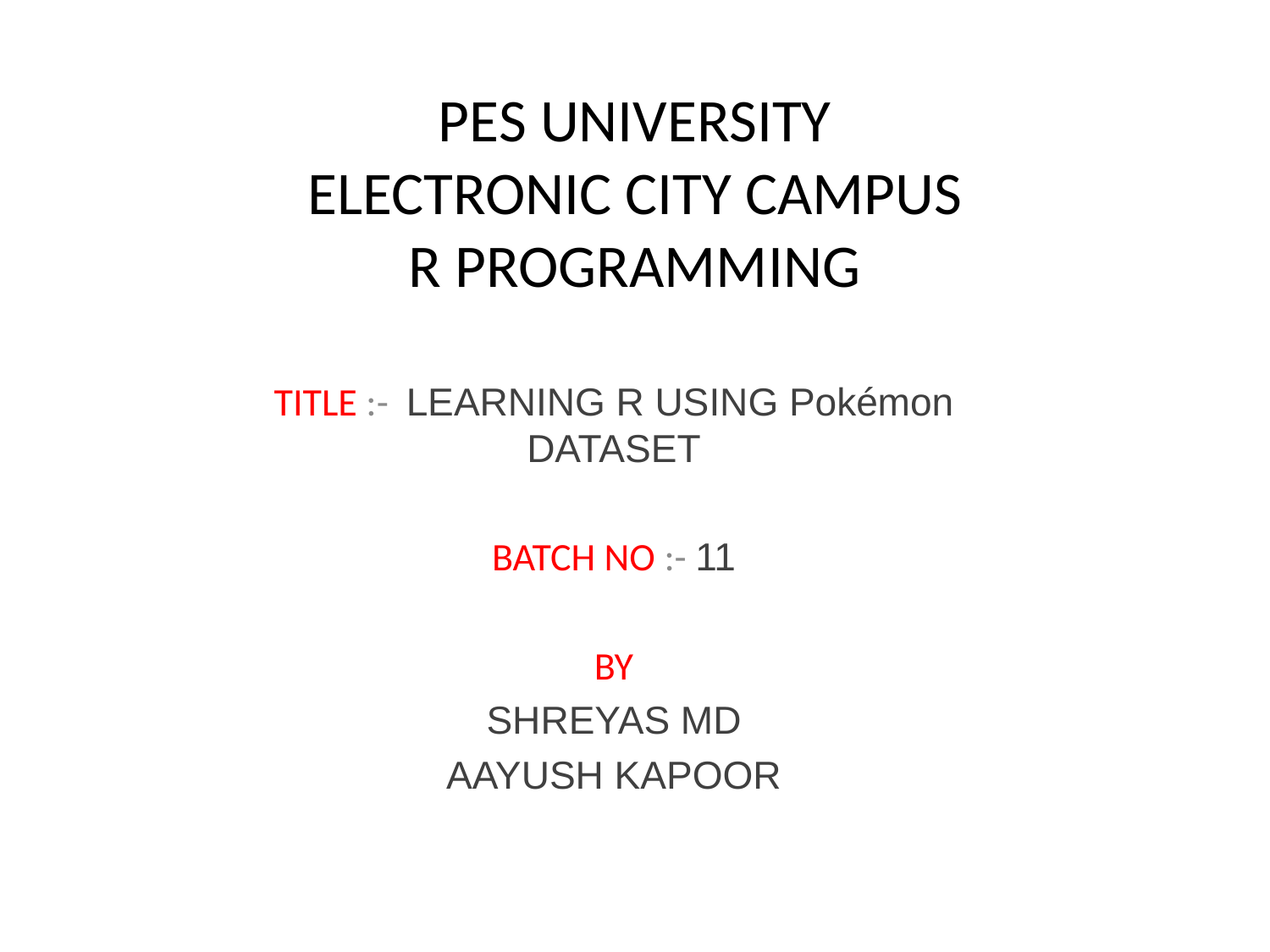

# PES UNIVERSITY ELECTRONIC CITY CAMPUS R PROGRAMMING
TITLE :-  LEARNING R USING Pokémon DATASET

BATCH NO :- 11

BY
SHREYAS MD
AAYUSH KAPOOR